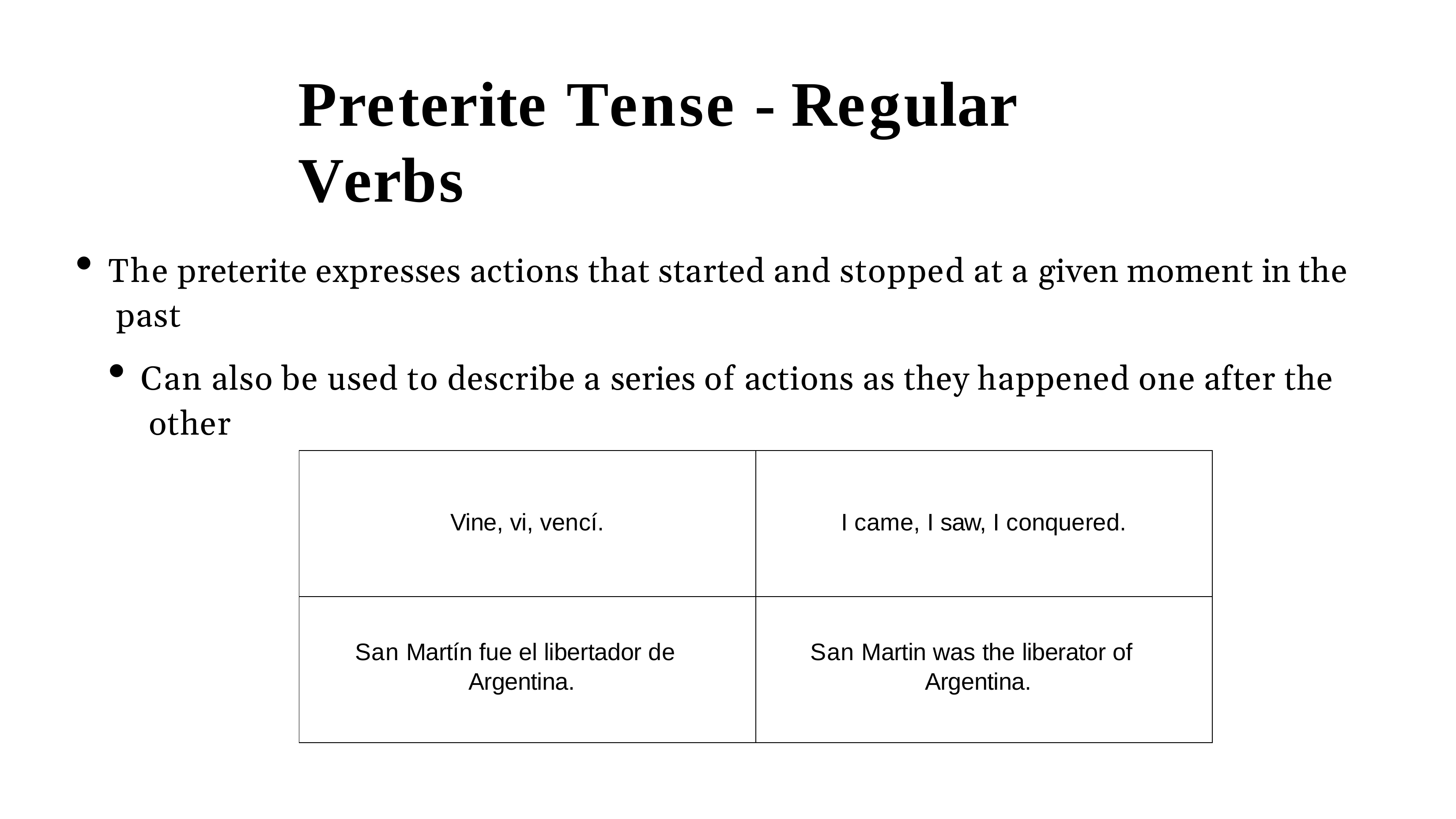

# Preterite Tense - Regular Verbs
The preterite expresses actions that started and stopped at a given moment in the  past
Can also be used to describe a series of actions as they happened one after the  other
| Vine, vi, vencí. | I came, I saw, I conquered. |
| --- | --- |
| San Martín fue el libertador de Argentina. | San Martin was the liberator of Argentina. |